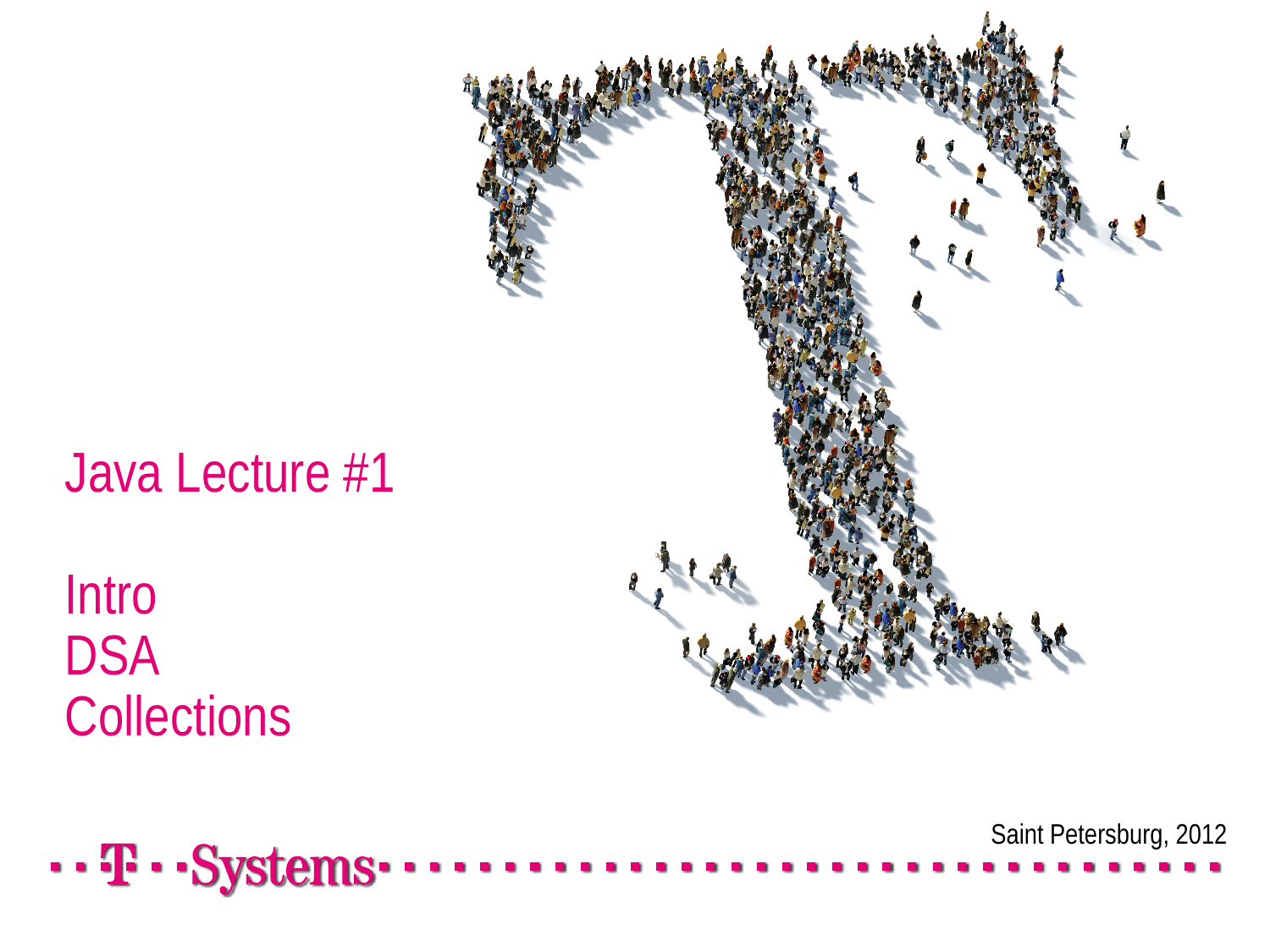

# Java Lecture #1 Intro DSA Collections
Saint Petersburg, 2012